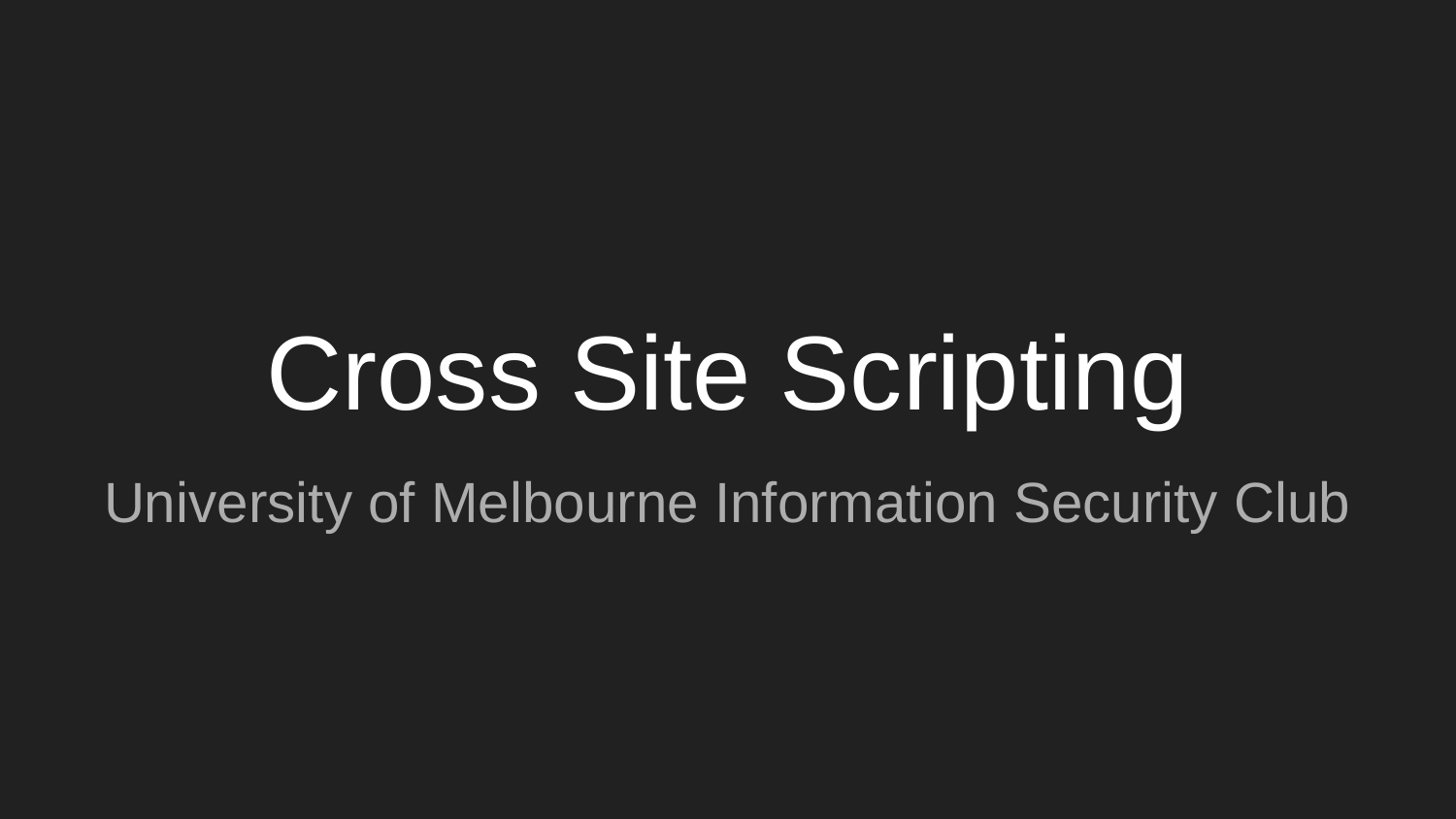

# Cross Site Scripting
University of Melbourne Information Security Club